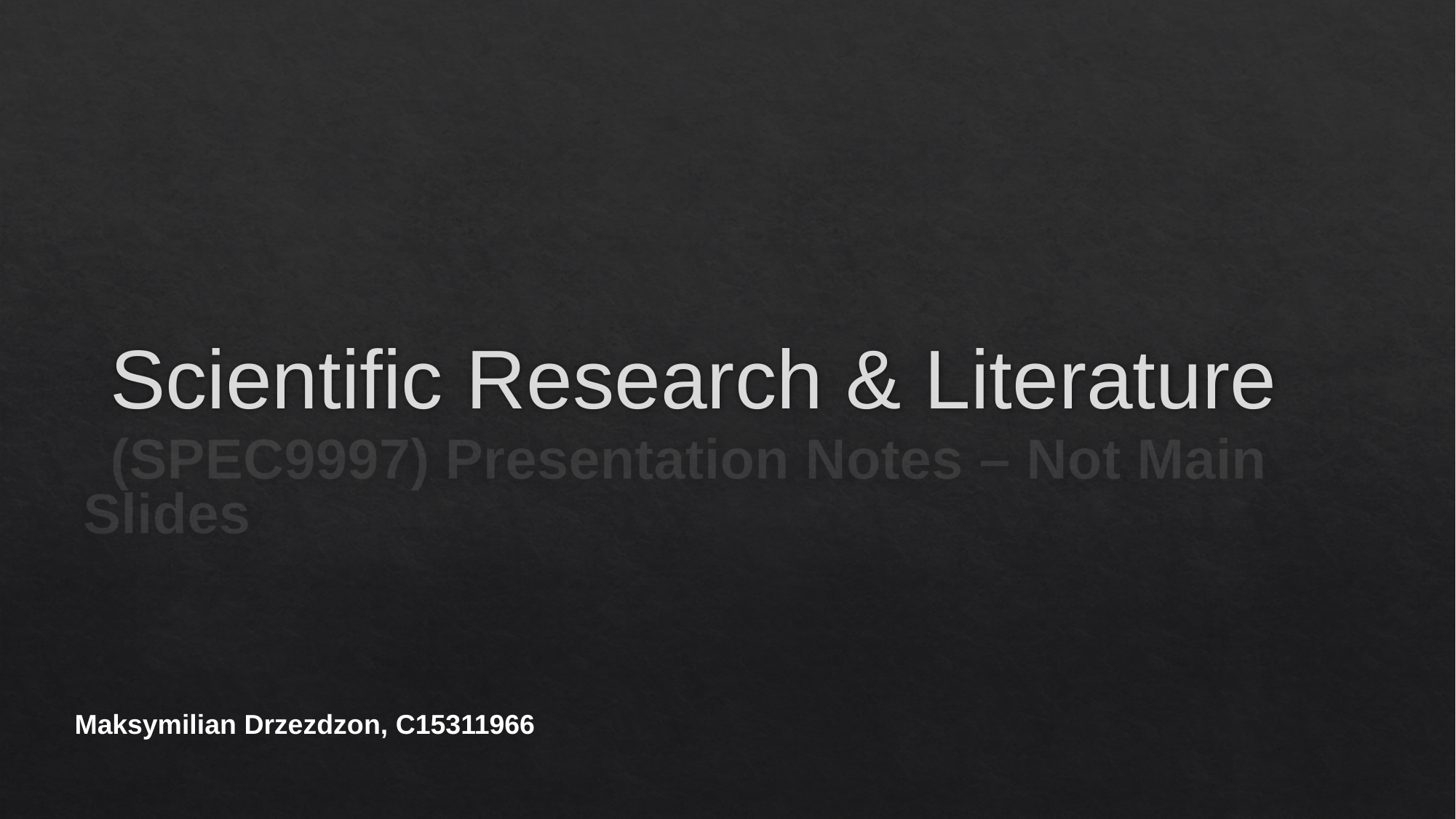

# Scientific Research & Literature
(SPEC9997) Presentation Notes – Not Main Slides
Maksymilian Drzezdzon, C15311966